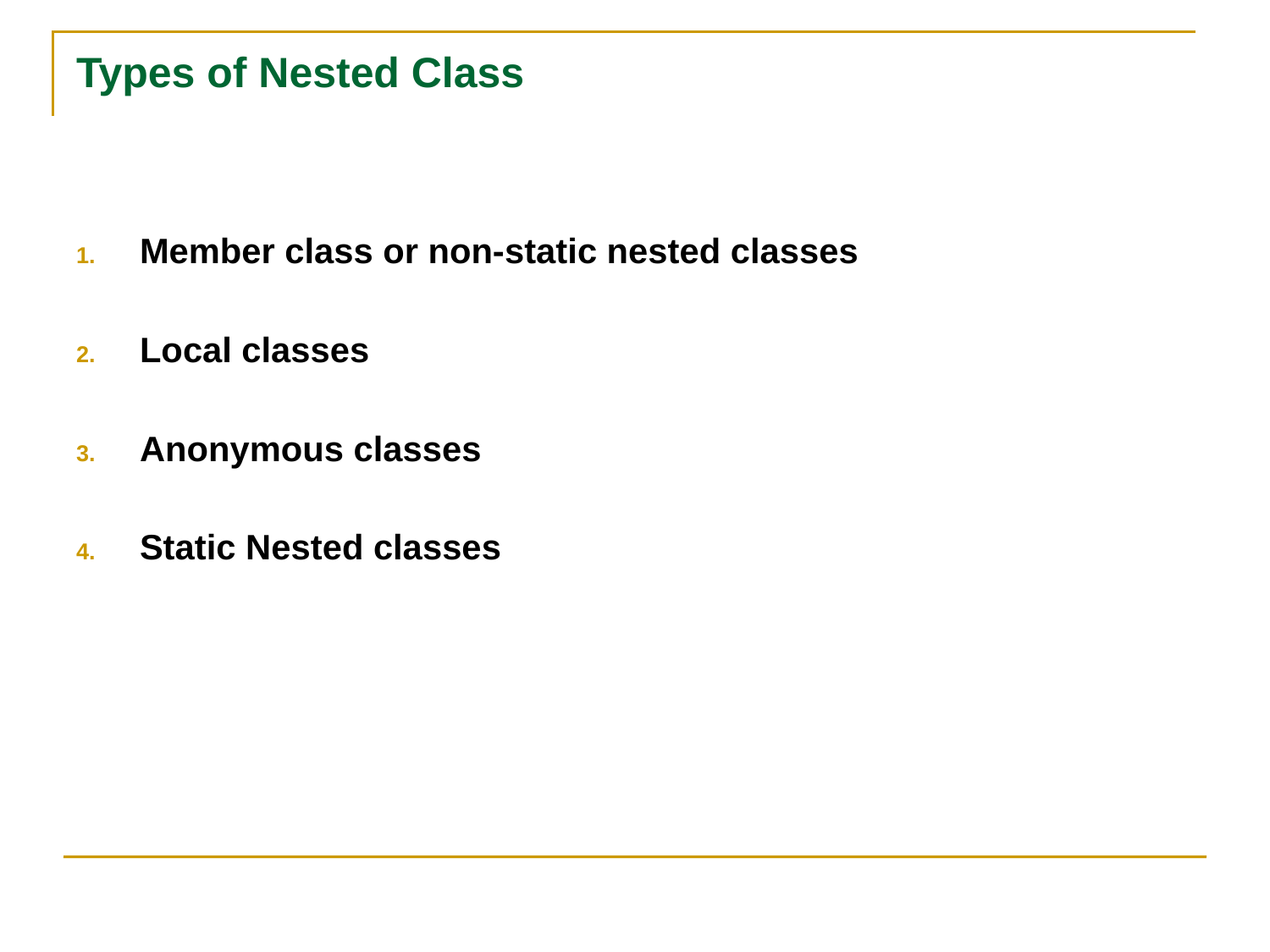

# Types of Nested Class
Member class or non-static nested classes

Local classes

Anonymous classes

Static Nested classes